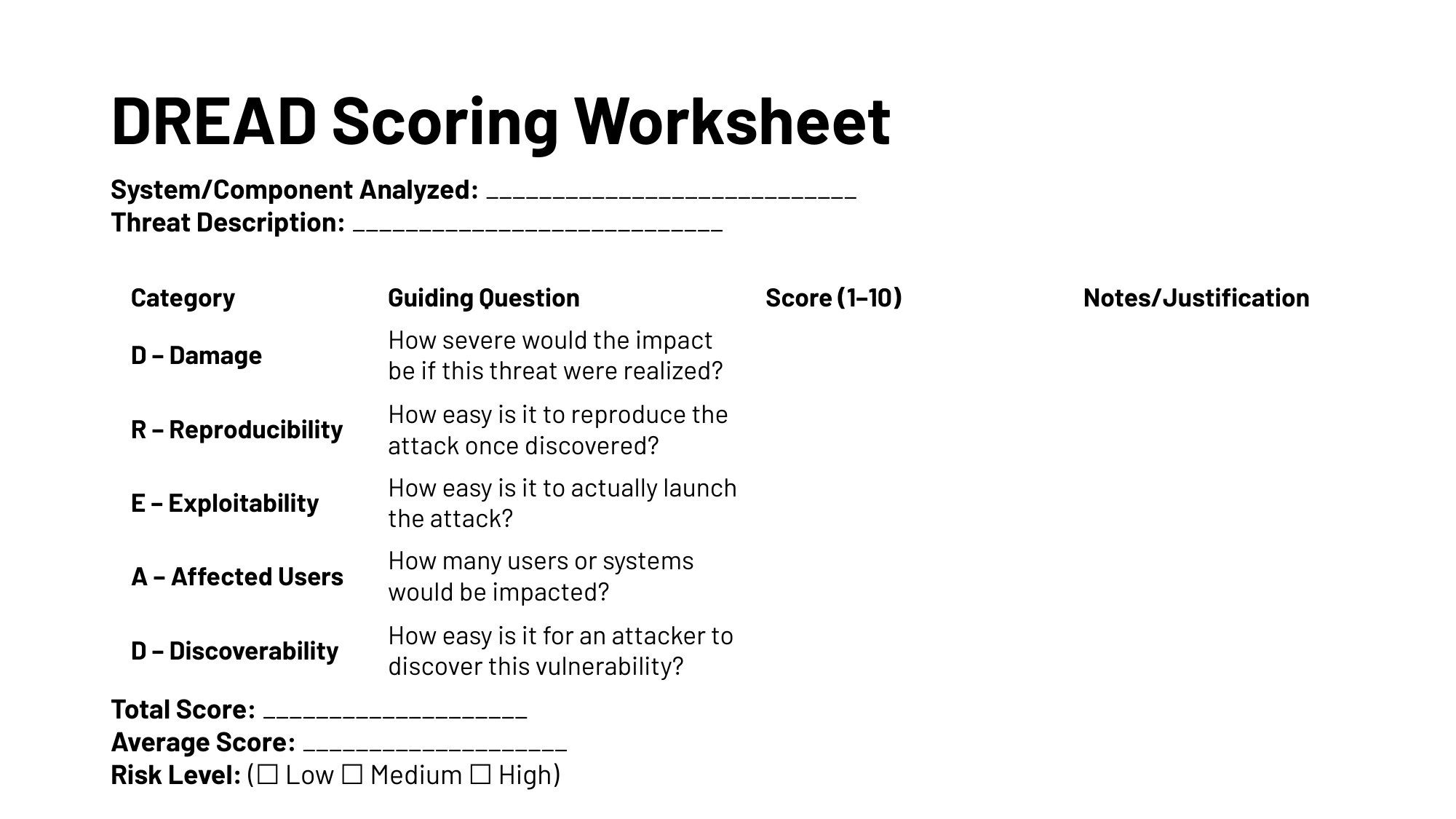

# DREAD Scoring Worksheet
System/Component Analyzed: ____________________________
Threat Description: ____________________________
| Category | Guiding Question | Score (1–10) | Notes/Justification |
| --- | --- | --- | --- |
| D – Damage | How severe would the impact be if this threat were realized? |  |  |
| R – Reproducibility | How easy is it to reproduce the attack once discovered? |  |  |
| E – Exploitability | How easy is it to actually launch the attack? |  |  |
| A – Affected Users | How many users or systems would be impacted? |  |  |
| D – Discoverability | How easy is it for an attacker to discover this vulnerability? |  |  |
Total Score: ____________________
Average Score: ____________________
Risk Level: (☐ Low ☐ Medium ☐ High)